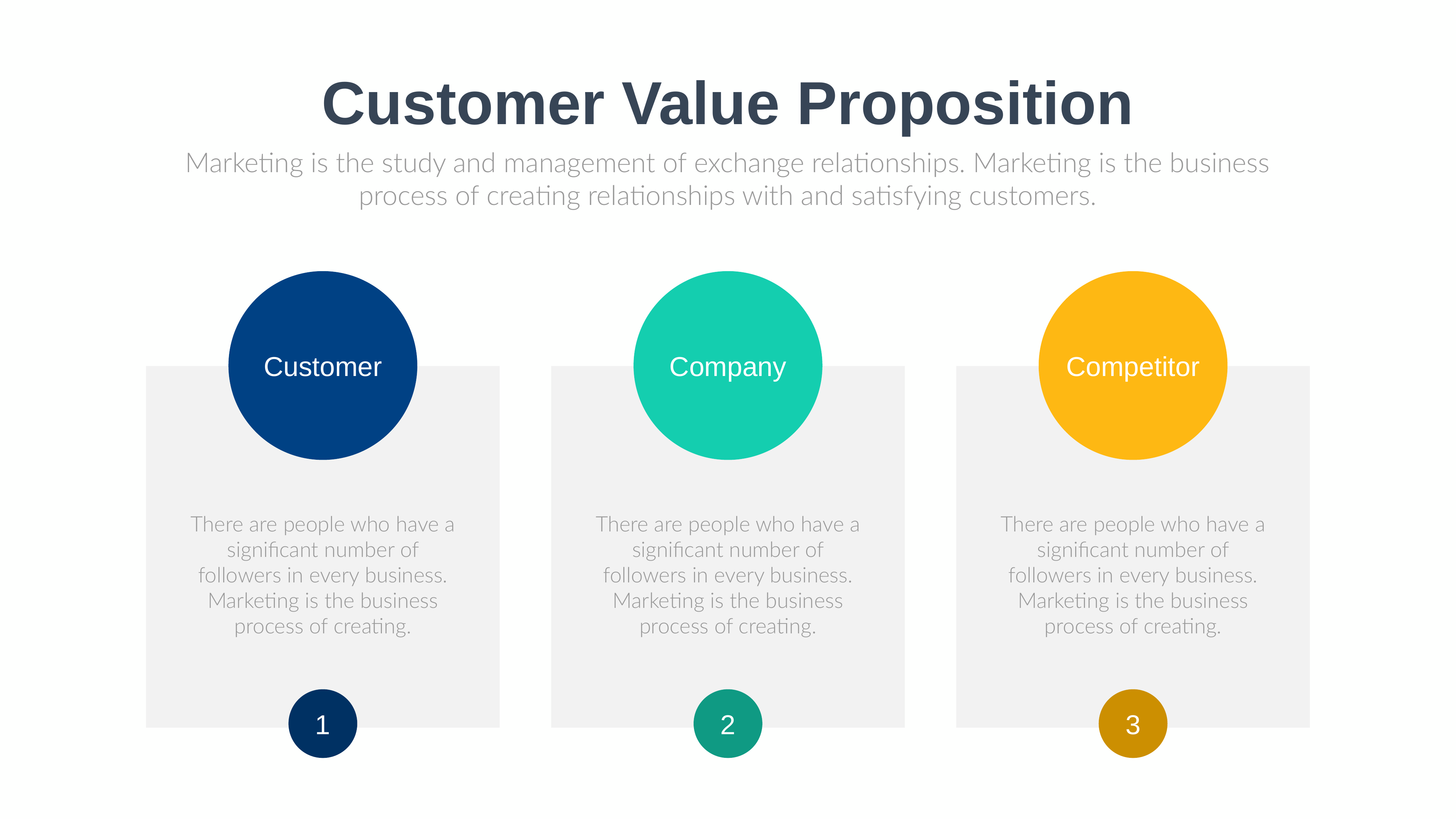

Customer Value Proposition
Marketing is the study and management of exchange relationships. Marketing is the business process of creating relationships with and satisfying customers.

Customer
Company
Competitor

There are people who have a significant number of followers in every business. Marketing is the business process of creating.
There are people who have a significant number of followers in every business. Marketing is the business process of creating.
There are people who have a significant number of followers in every business. Marketing is the business process of creating.
1
2
3